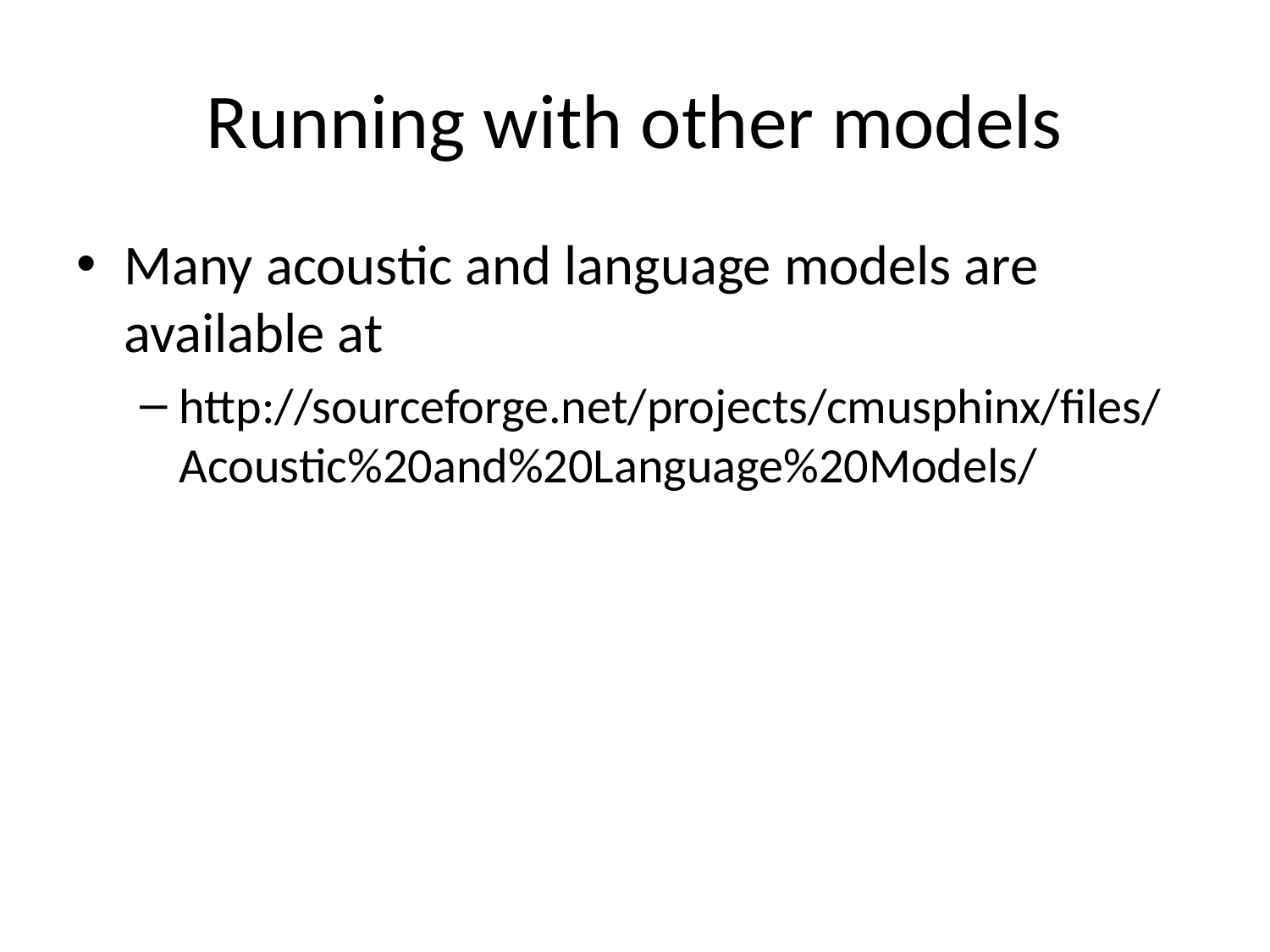

# Running with other models
Many acoustic and language models are available at
http://sourceforge.net/projects/cmusphinx/files/Acoustic%20and%20Language%20Models/